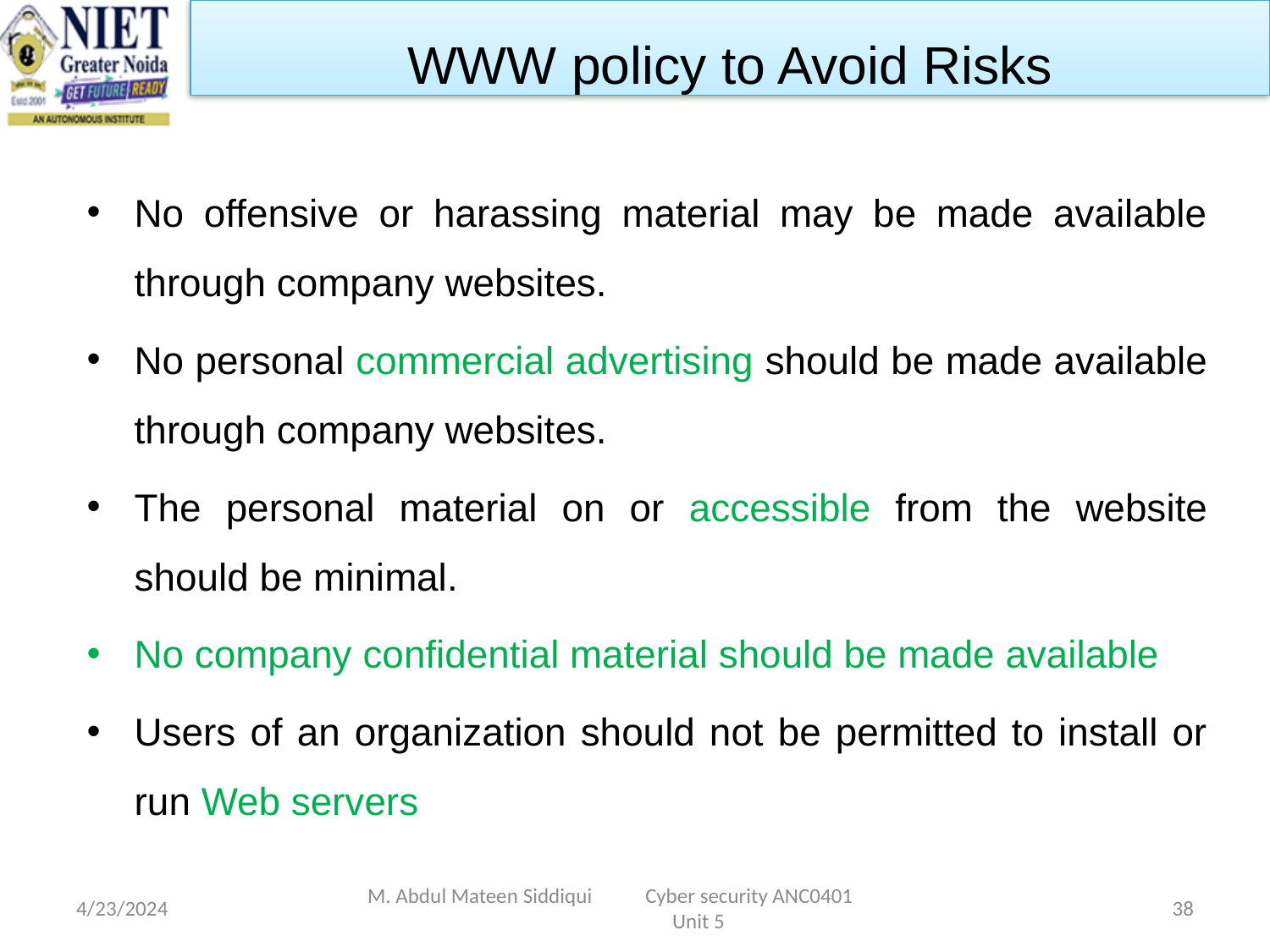

WWW policy to Avoid Risks
No offensive or harassing material may be made available through company websites.
No personal commercial advertising should be made available through company websites.
The personal material on or accessible from the website should be minimal.
No company confidential material should be made available
Users of an organization should not be permitted to install or run Web servers

4/23/2024
M. Abdul Mateen Siddiqui           Cyber security ANC0401                                     Unit 5
38